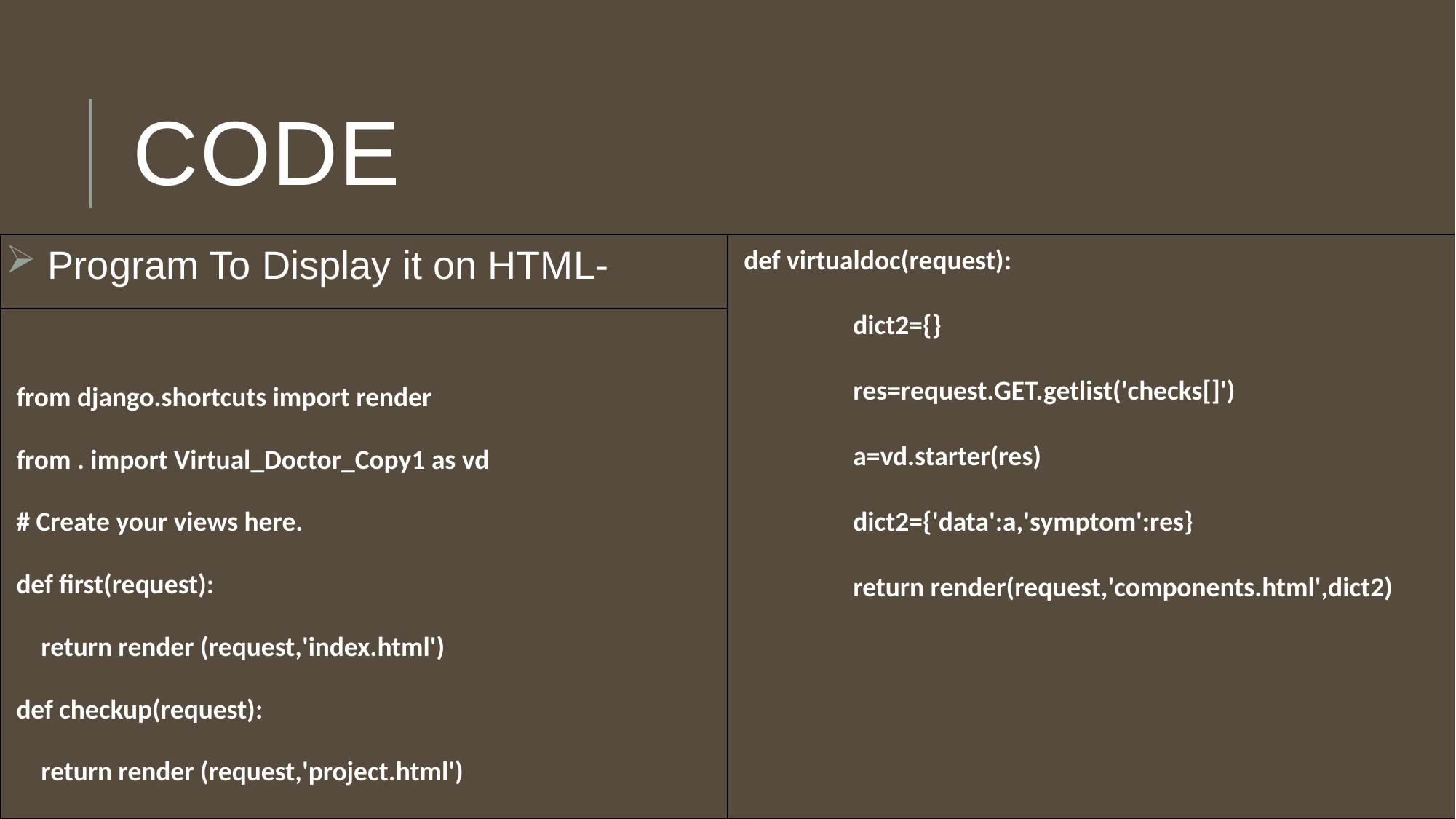

# CODE
 Program To Display it on HTML-

from django.shortcuts import render
from . import Virtual_Doctor_Copy1 as vd
# Create your views here.
def first(request):
    return render (request,'index.html')
def checkup(request):
    return render (request,'project.html')

def virtualdoc(request):
	dict2={}
	res=request.GET.getlist('checks[]')
	a=vd.starter(res)
	dict2={'data':a,'symptom':res}
	return render(request,'components.html',dict2)